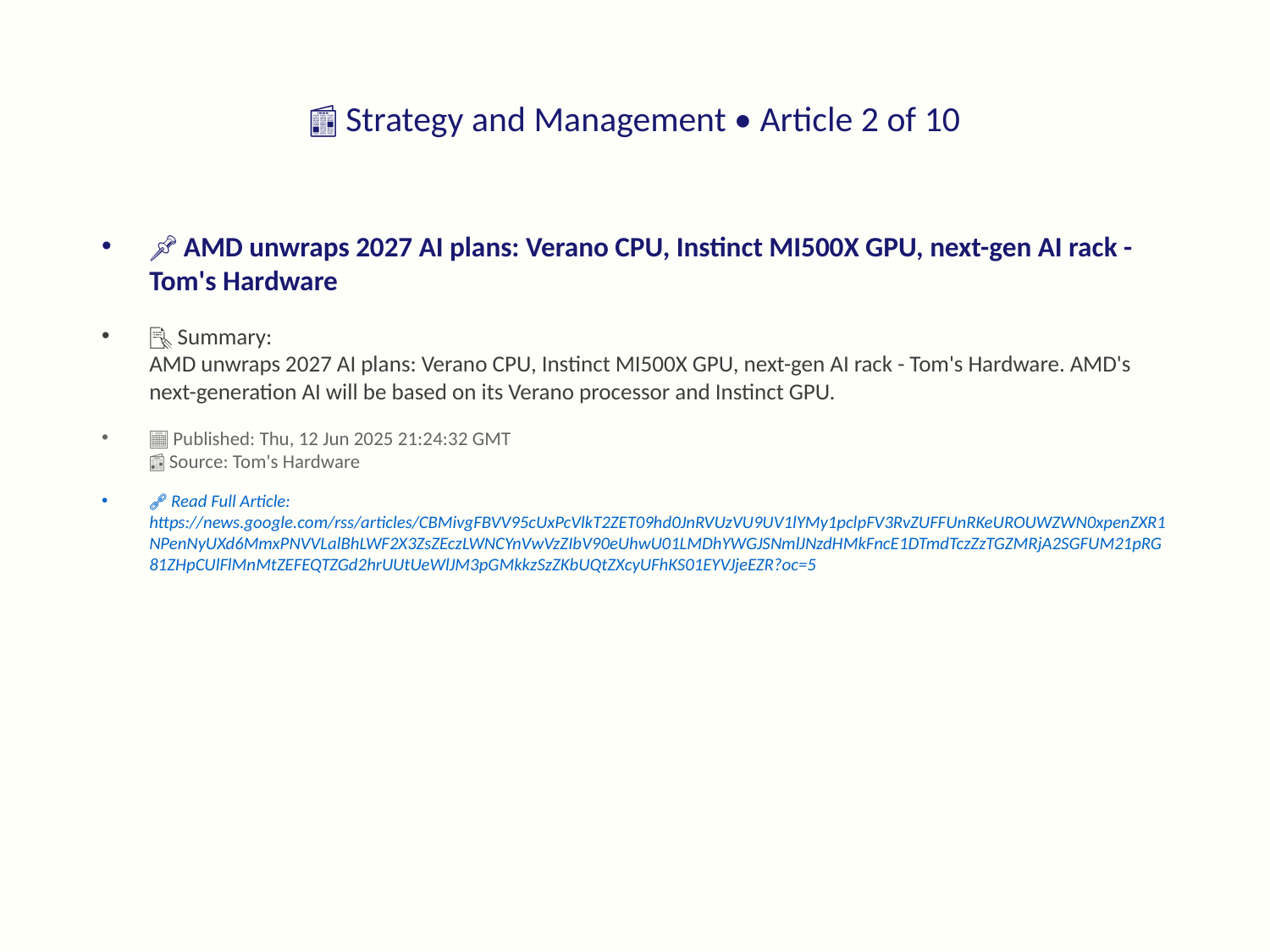

# 📰 Strategy and Management • Article 2 of 10
📌 AMD unwraps 2027 AI plans: Verano CPU, Instinct MI500X GPU, next-gen AI rack - Tom's Hardware
📝 Summary:
AMD unwraps 2027 AI plans: Verano CPU, Instinct MI500X GPU, next-gen AI rack - Tom's Hardware. AMD's next-generation AI will be based on its Verano processor and Instinct GPU.
📅 Published: Thu, 12 Jun 2025 21:24:32 GMT
📰 Source: Tom's Hardware
🔗 Read Full Article: https://news.google.com/rss/articles/CBMivgFBVV95cUxPcVlkT2ZET09hd0JnRVUzVU9UV1lYMy1pclpFV3RvZUFFUnRKeUROUWZWN0xpenZXR1NPenNyUXd6MmxPNVVLalBhLWF2X3ZsZEczLWNCYnVwVzZIbV90eUhwU01LMDhYWGJSNmlJNzdHMkFncE1DTmdTczZzTGZMRjA2SGFUM21pRG81ZHpCUlFlMnMtZEFEQTZGd2hrUUtUeWlJM3pGMkkzSzZKbUQtZXcyUFhKS01EYVJjeEZR?oc=5